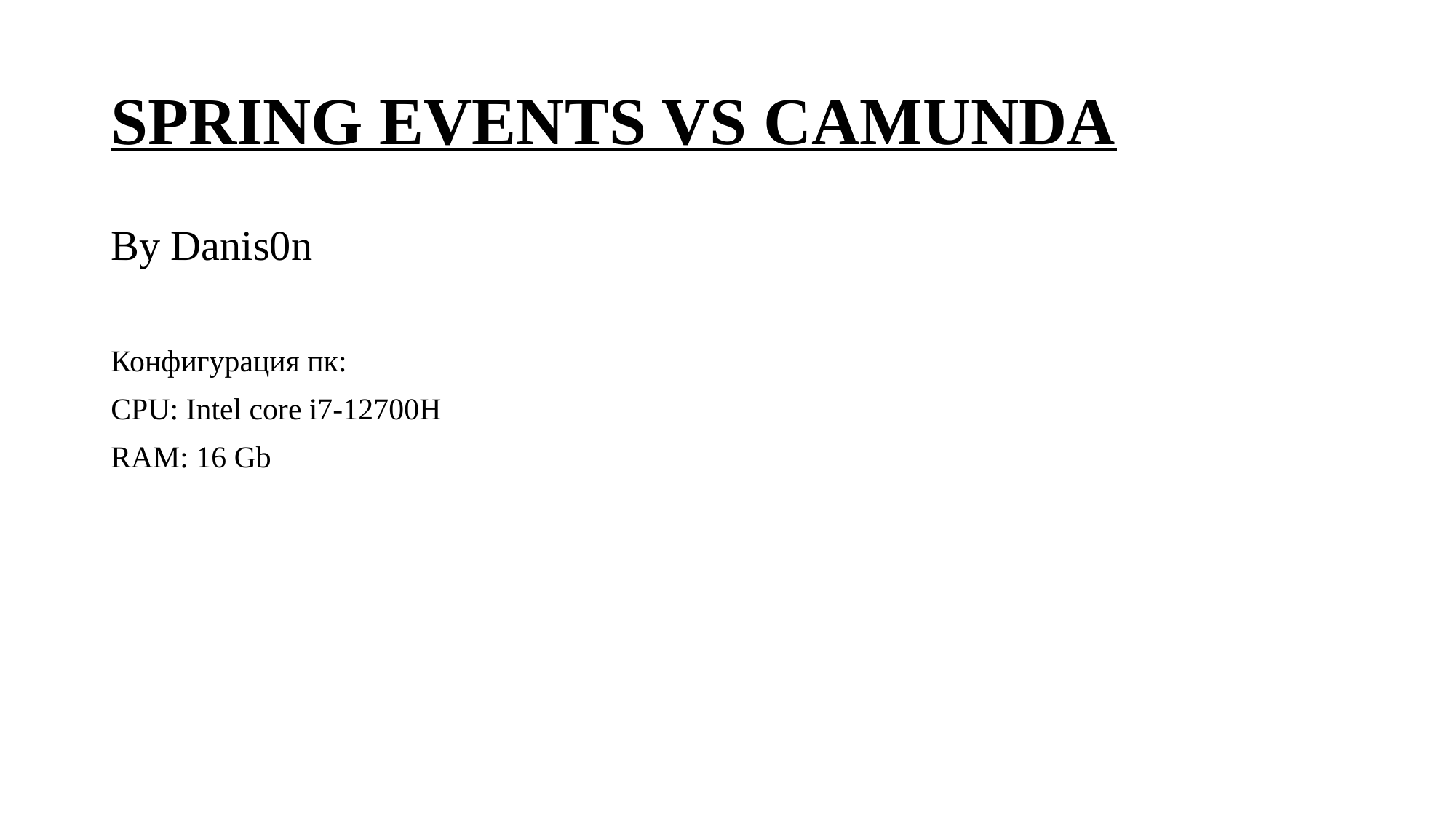

# SPRING EVENTS VS CAMUNDA
By Danis0n

Конфигурация пк:
CPU: Intel core i7-12700H
RAM: 16 Gb